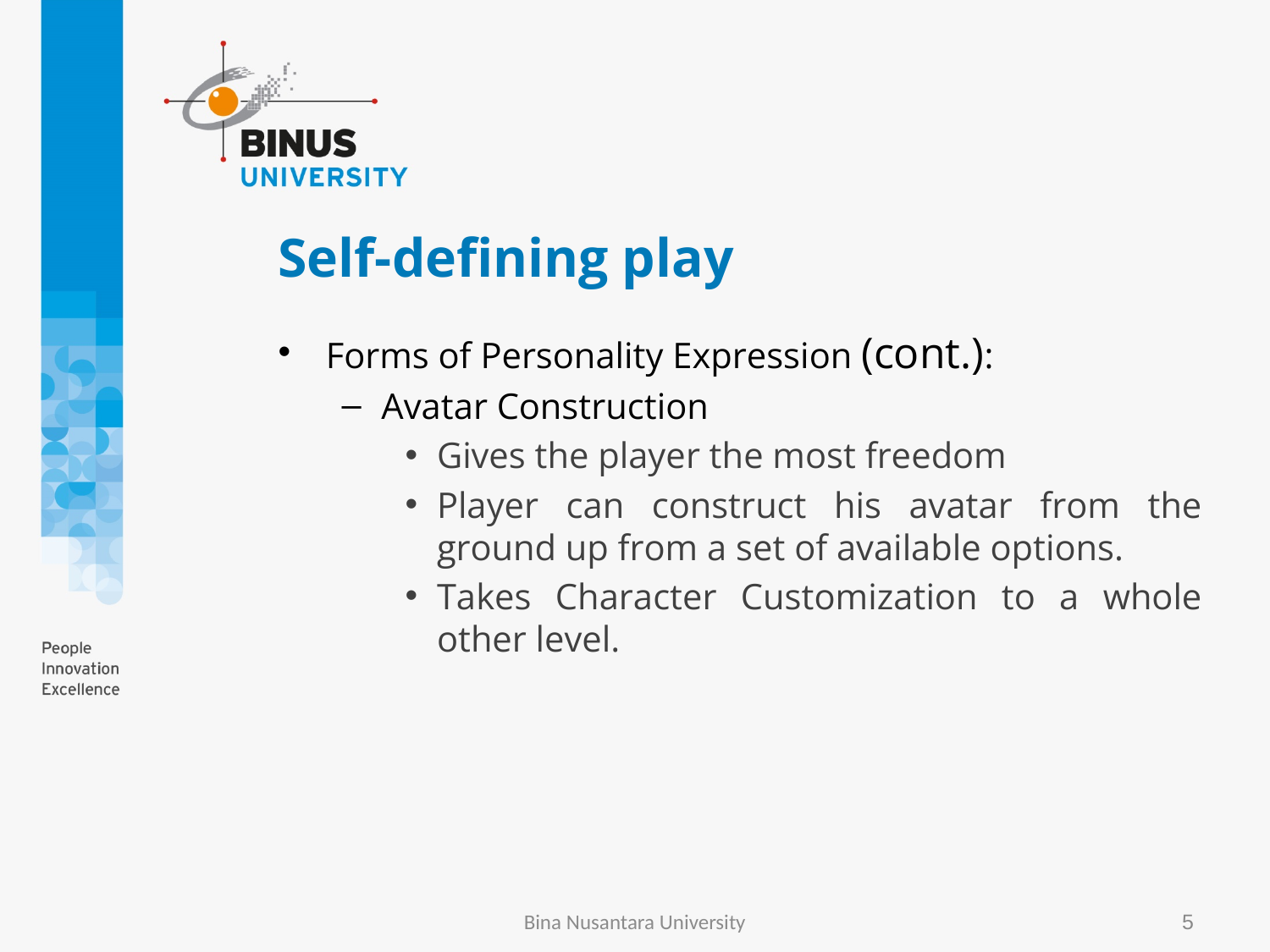

# Self-defining play
Forms of Personality Expression (cont.):
Avatar Construction
Gives the player the most freedom
Player can construct his avatar from the ground up from a set of available options.
Takes Character Customization to a whole other level.

Bina Nusantara University
5